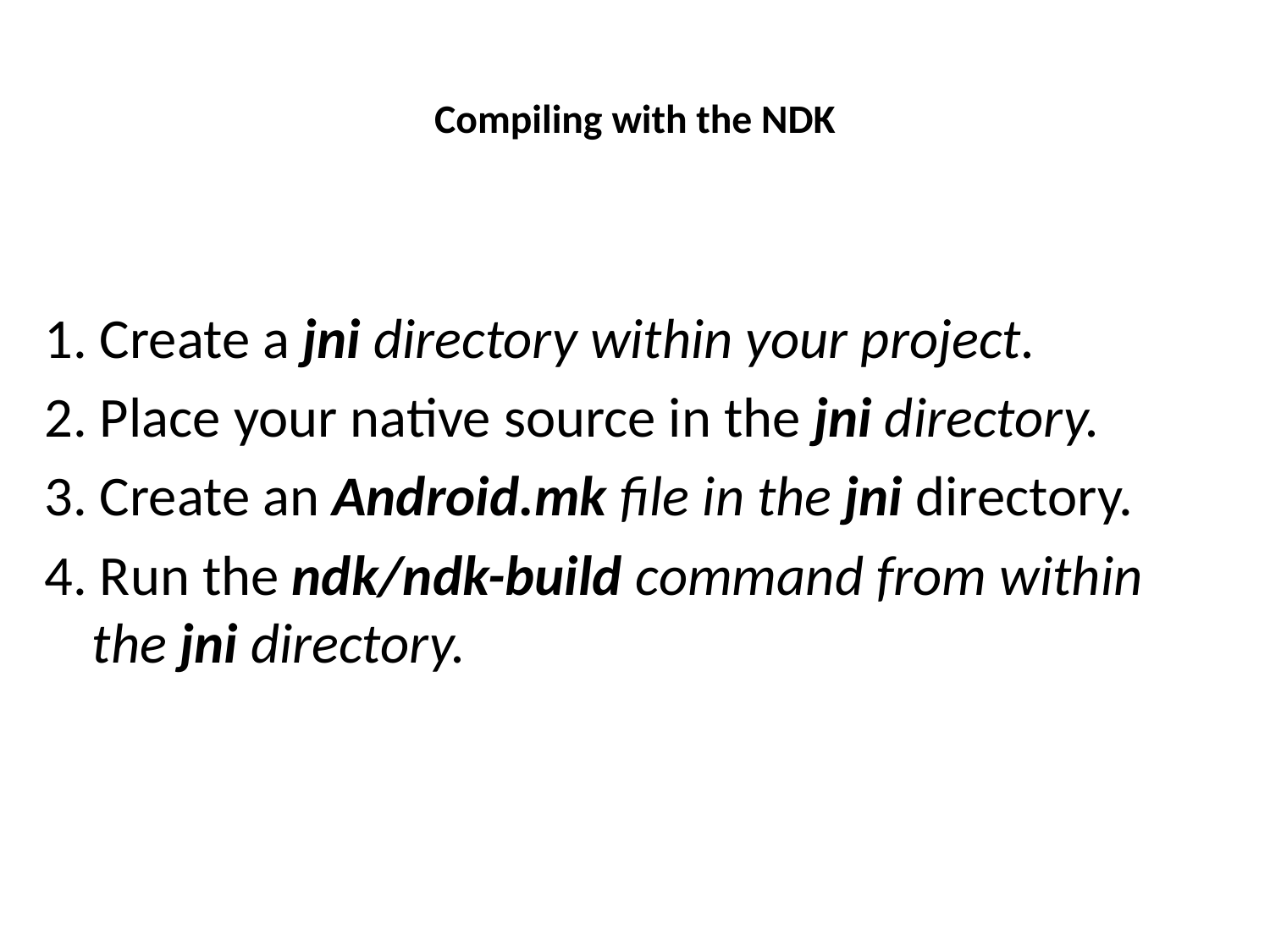

# Compiling with the NDK

1. Create a jni directory within your project.
2. Place your native source in the jni directory.
3. Create an Android.mk file in the jni directory.
4. Run the ndk/ndk-build command from within the jni directory.